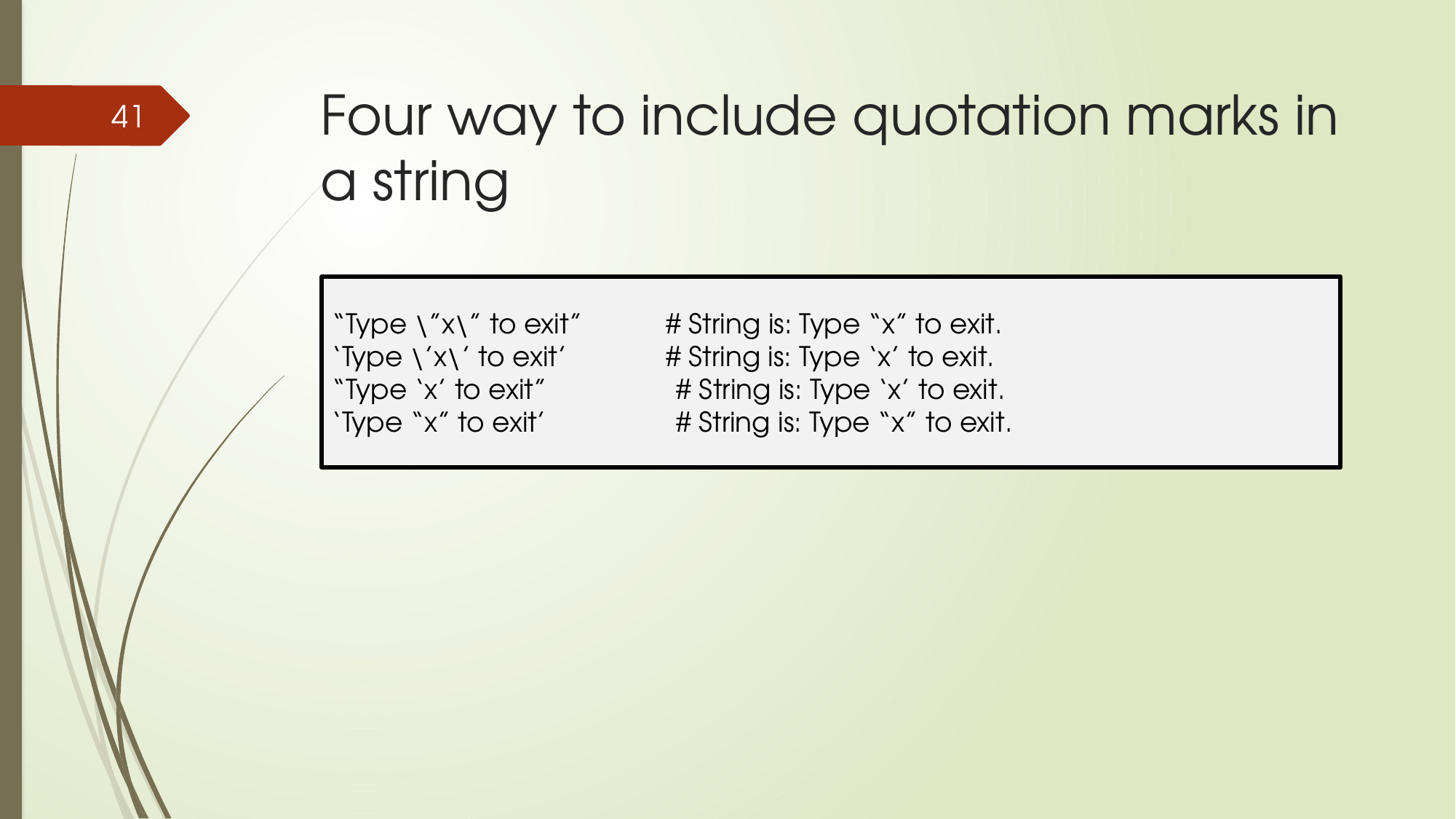

# Four way to include quotation marks in a string
41

“Type \”x\” to exit”           # String is: Type “x” to exit.
‘Type \’x\’ to exit’             # String is: Type ‘x’ to exit.
“Type ‘x’ to exit”                 # String is: Type ‘x’ to exit.
‘Type “x” to exit’                 # String is: Type “x” to exit.